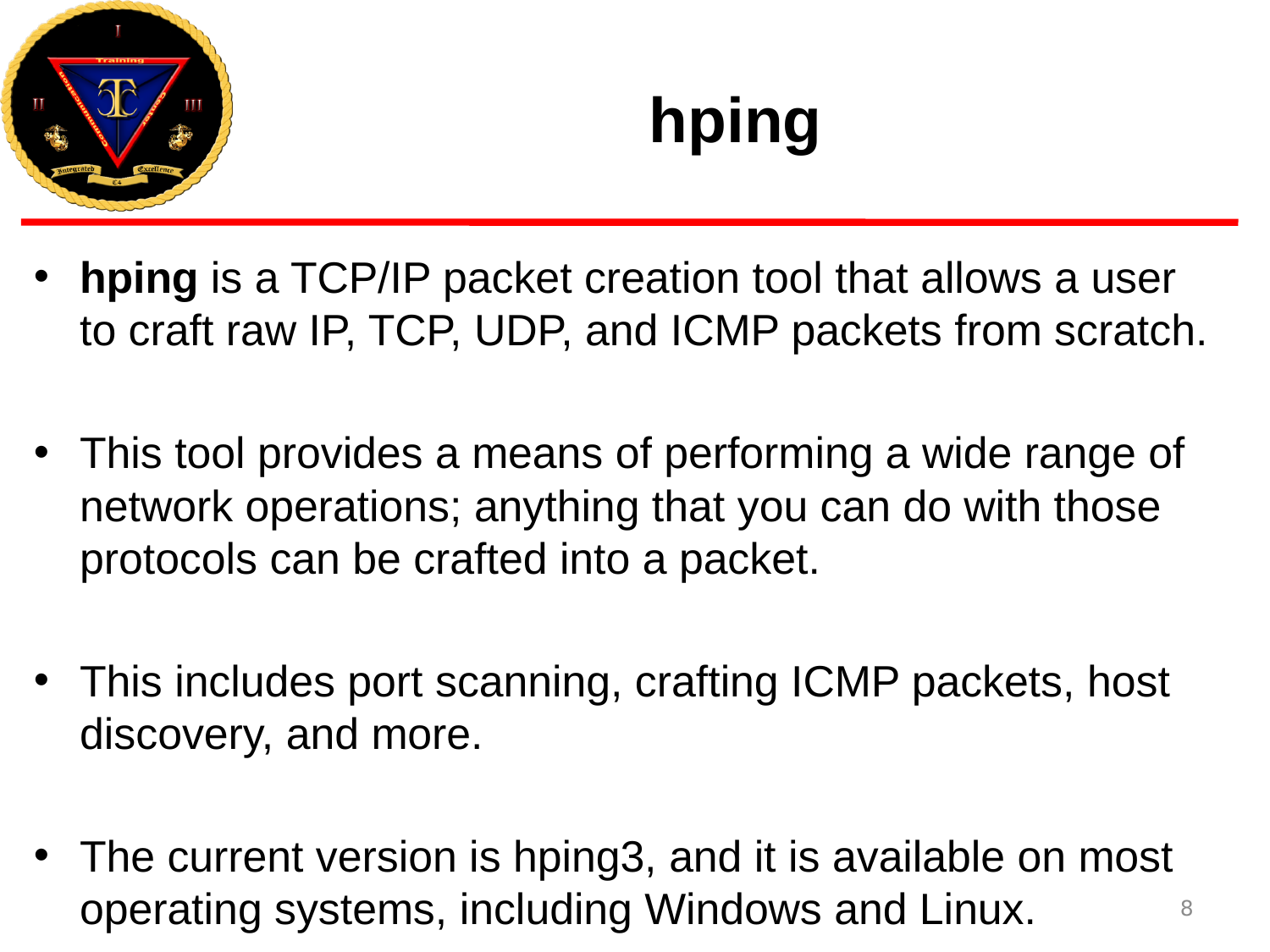

# hping
hping is a TCP/IP packet creation tool that allows a user to craft raw IP, TCP, UDP, and ICMP packets from scratch.

This tool provides a means of performing a wide range of network operations; anything that you can do with those protocols can be crafted into a packet.

This includes port scanning, crafting ICMP packets, host discovery, and more.

The current version is hping3, and it is available on most operating systems, including Windows and Linux.
8